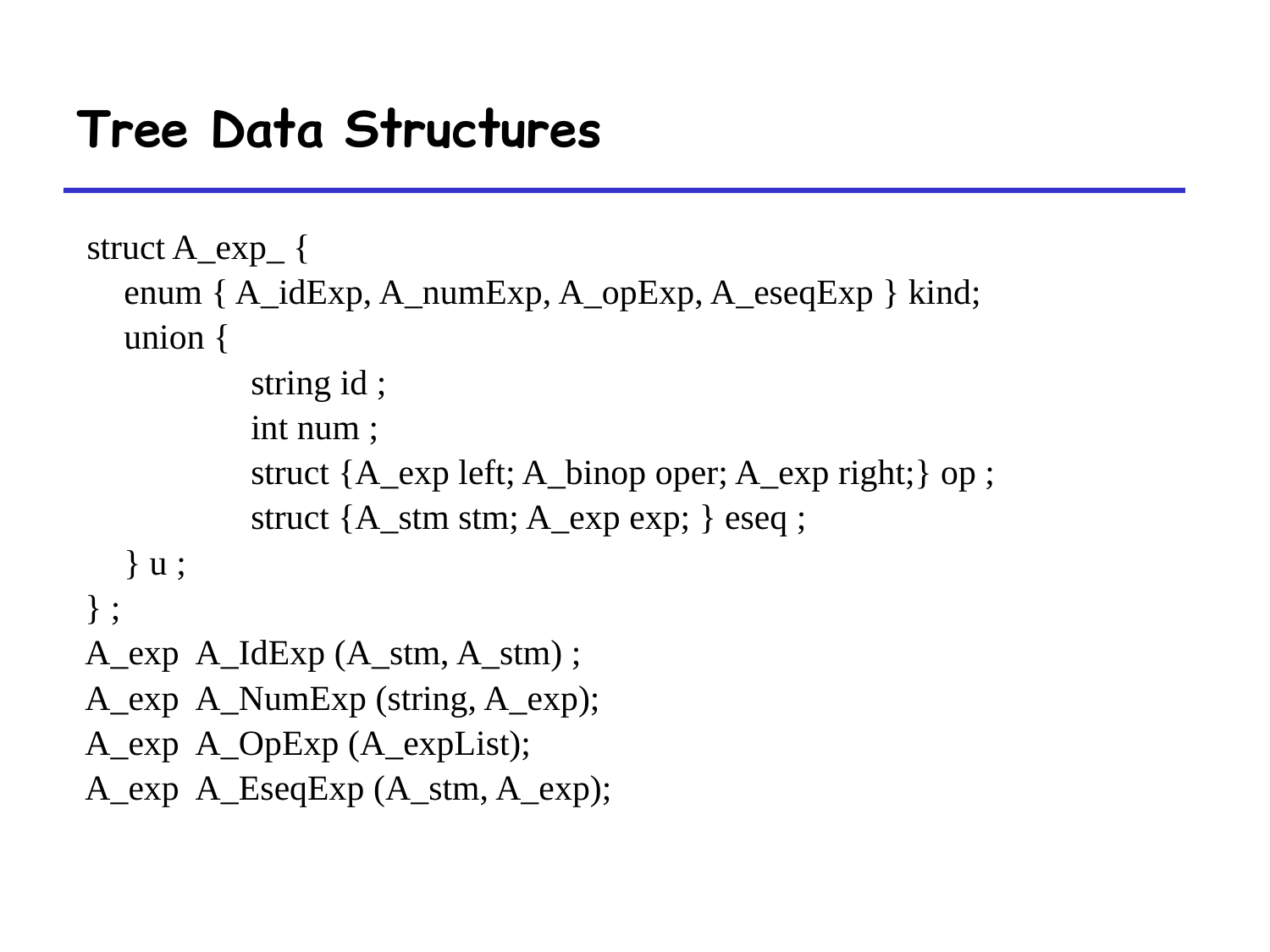

# Tree Data Structures
 struct A_exp_ {
 	enum { A_idExp, A_numExp, A_opExp, A_eseqExp } kind;
	union {
		string id ;
		int num ;
		struct {A_exp left; A_binop oper; A_exp right;} op ;
		struct {A_stm stm; A_exp exp; } eseq ;
	} u ;
 } ;
 A_exp  A_IdExp (A_stm, A_stm) ;
 A_exp  A_NumExp (string, A_exp);
 A_exp  A_OpExp (A_expList);
 A_exp  A_EseqExp (A_stm, A_exp);
35